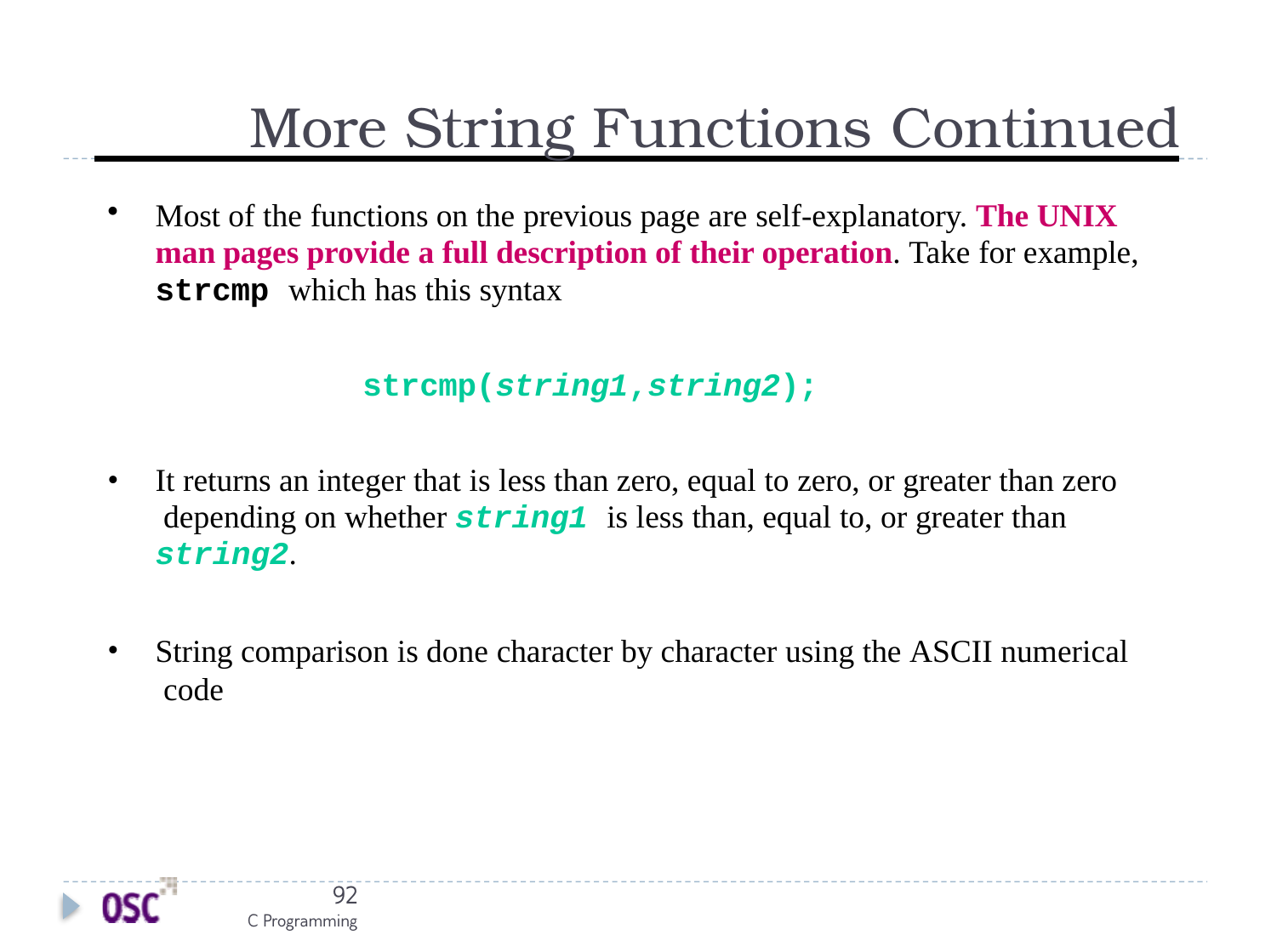

# More String Functions Continued

Most of the functions on the previous page are self-explanatory. The UNIX  man pages provide a full description of their operation. Take for example,  strcmp which has this syntax

strcmp(string1,string2);

It returns an integer that is less than zero, equal to zero, or greater than zero  depending on whether string1 is less than, equal to, or greater than  string2.

String comparison is done character by character using the ASCII numerical  code

92
C Programming